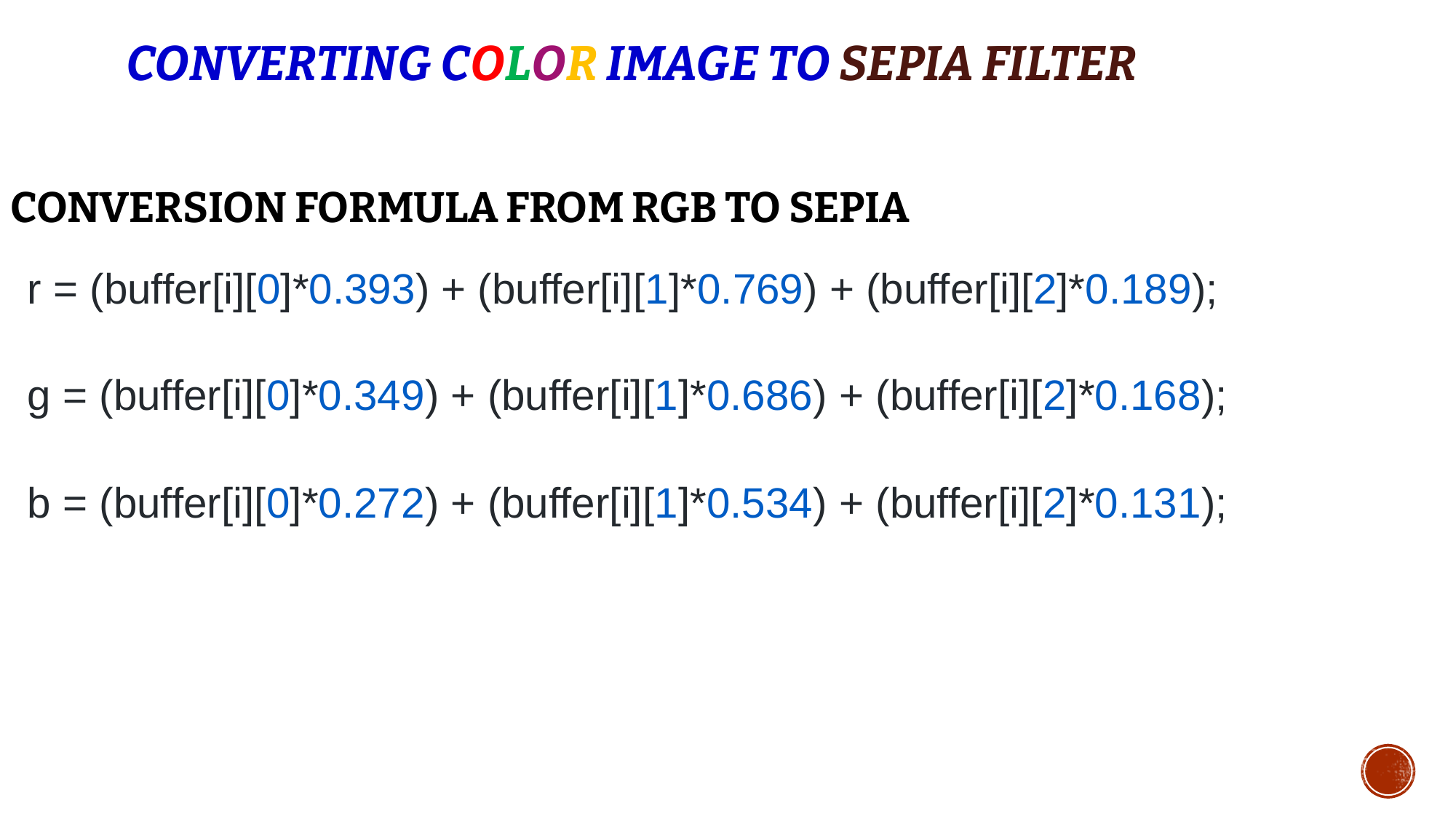

CONVERTING COLOR IMAGE TO SEPIA FILTER
CONVERSION FORMULA FROM RGB TO SEPIA

| r = (buffer[i][0]\*0.393) + (buffer[i][1]\*0.769) + (buffer[i][2]\*0.189); |
| --- |
| g = (buffer[i][0]\*0.349) + (buffer[i][1]\*0.686) + (buffer[i][2]\*0.168); |
| b = (buffer[i][0]\*0.272) + (buffer[i][1]\*0.534) + (buffer[i][2]\*0.131); |